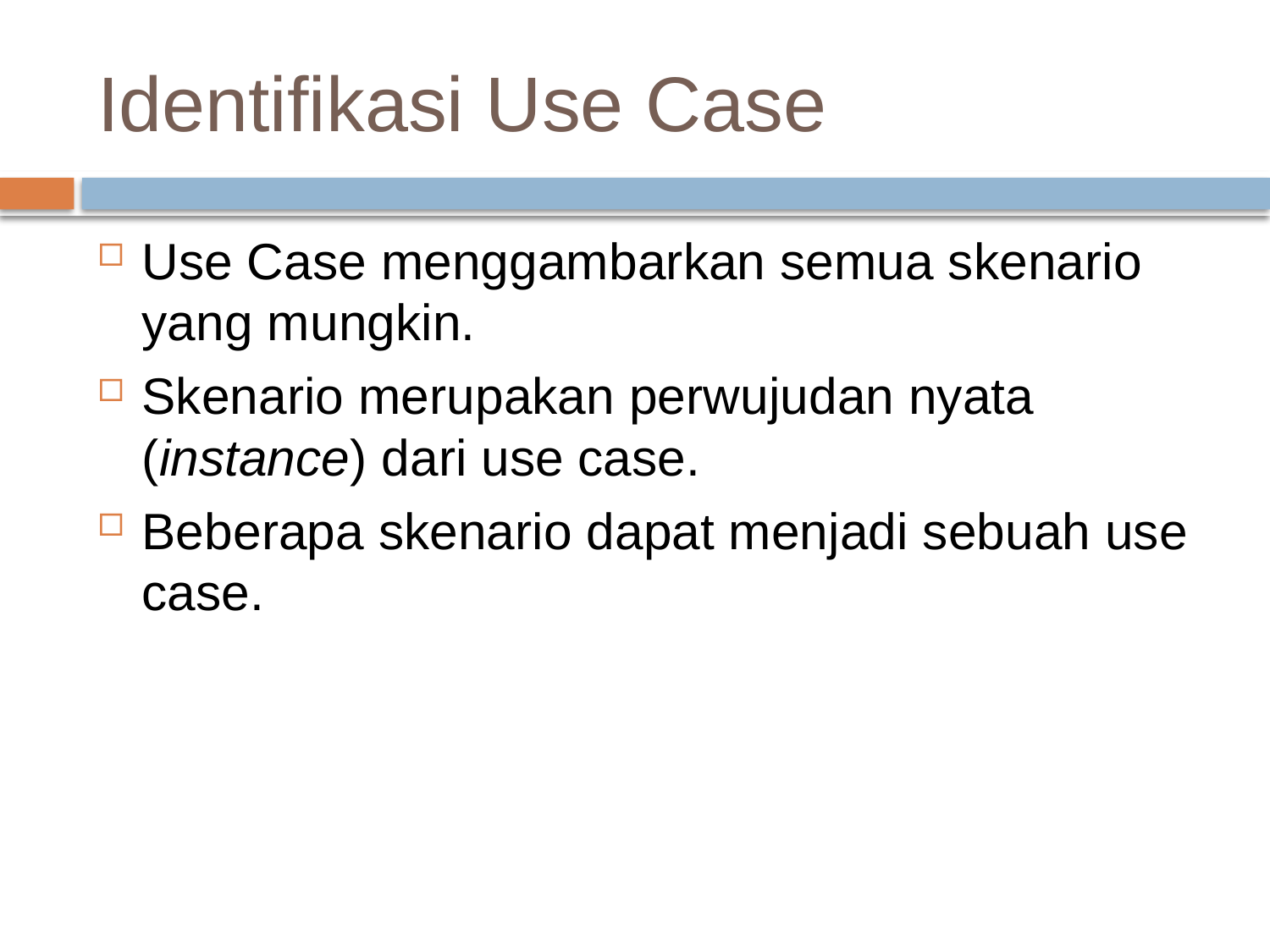

# Identifikasi Use Case
Use Case menggambarkan semua skenario yang mungkin.
Skenario merupakan perwujudan nyata (instance) dari use case.
Beberapa skenario dapat menjadi sebuah use case.